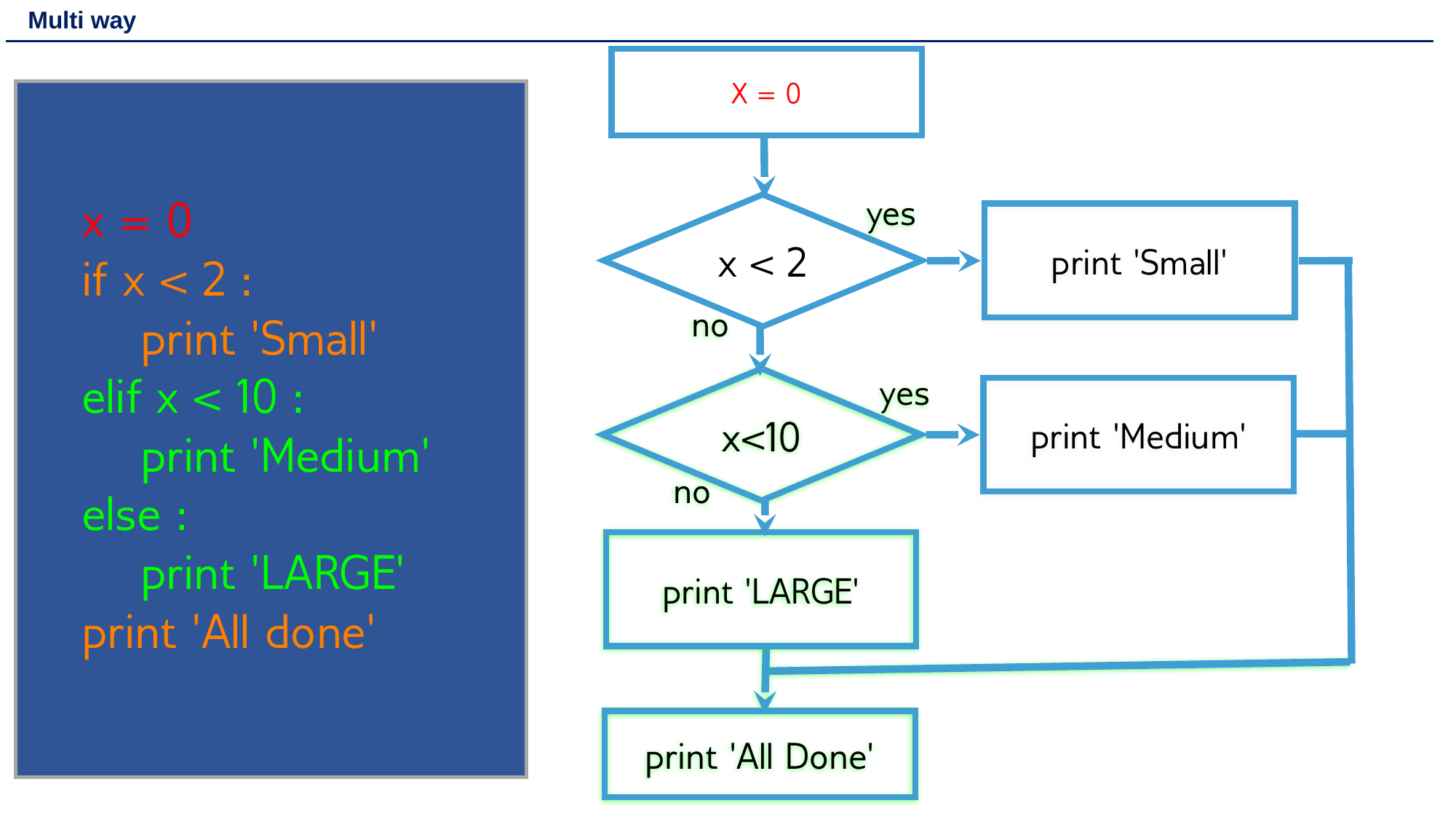

Multi way
X = 0

x = 0
if x < 2 :
    print 'Small'
elif x < 10 :
    print 'Medium'
else :
    print 'LARGE'
print 'All done'
yes
x < 2
print 'Small'

no

x<10
yes
print 'Medium'

no

print 'LARGE'

print 'All Done'